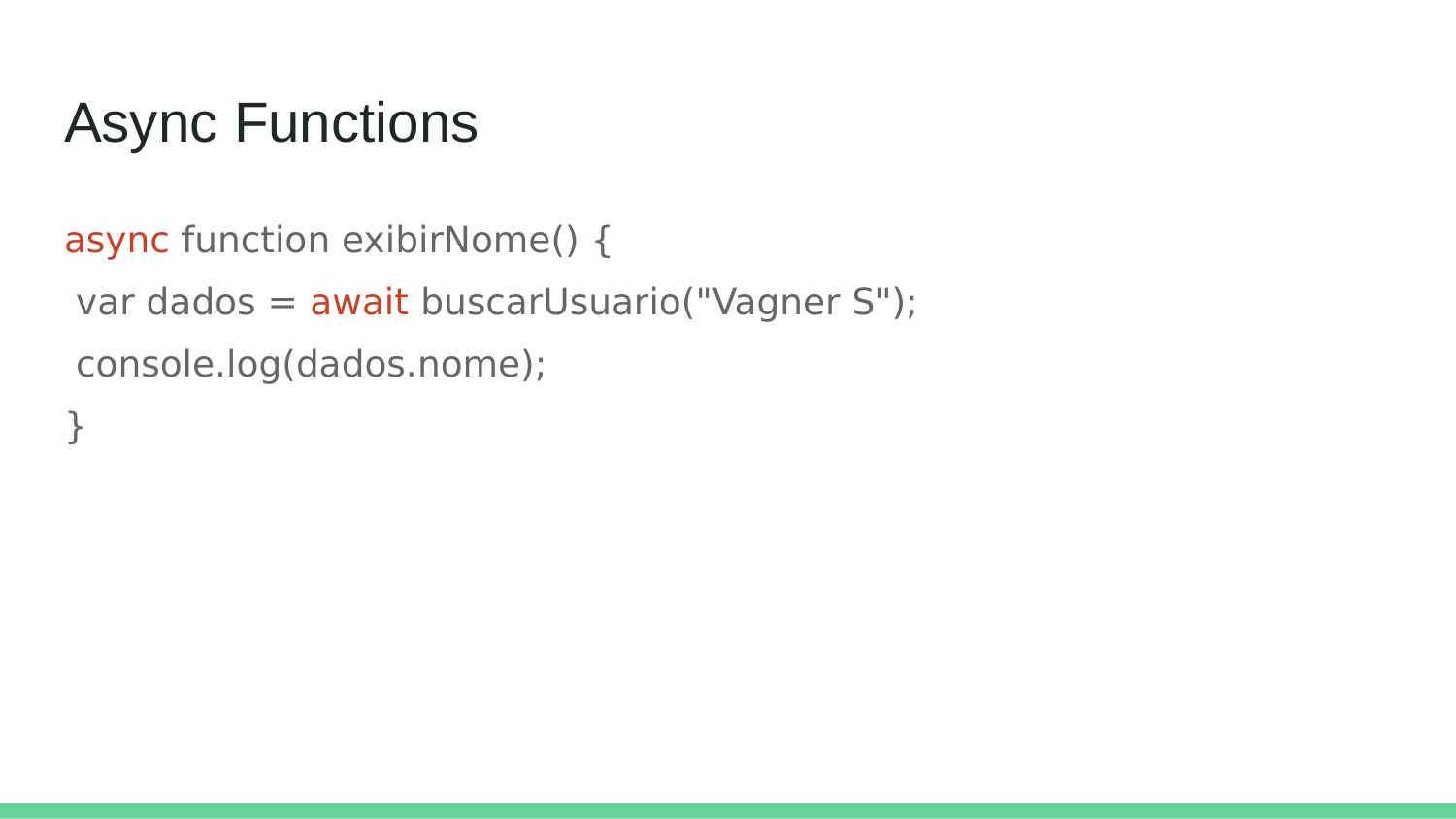

# Async Functions
async function exibirNome() {
 var dados = await buscarUsuario("Vagner S");
 console.log(dados.nome);
}